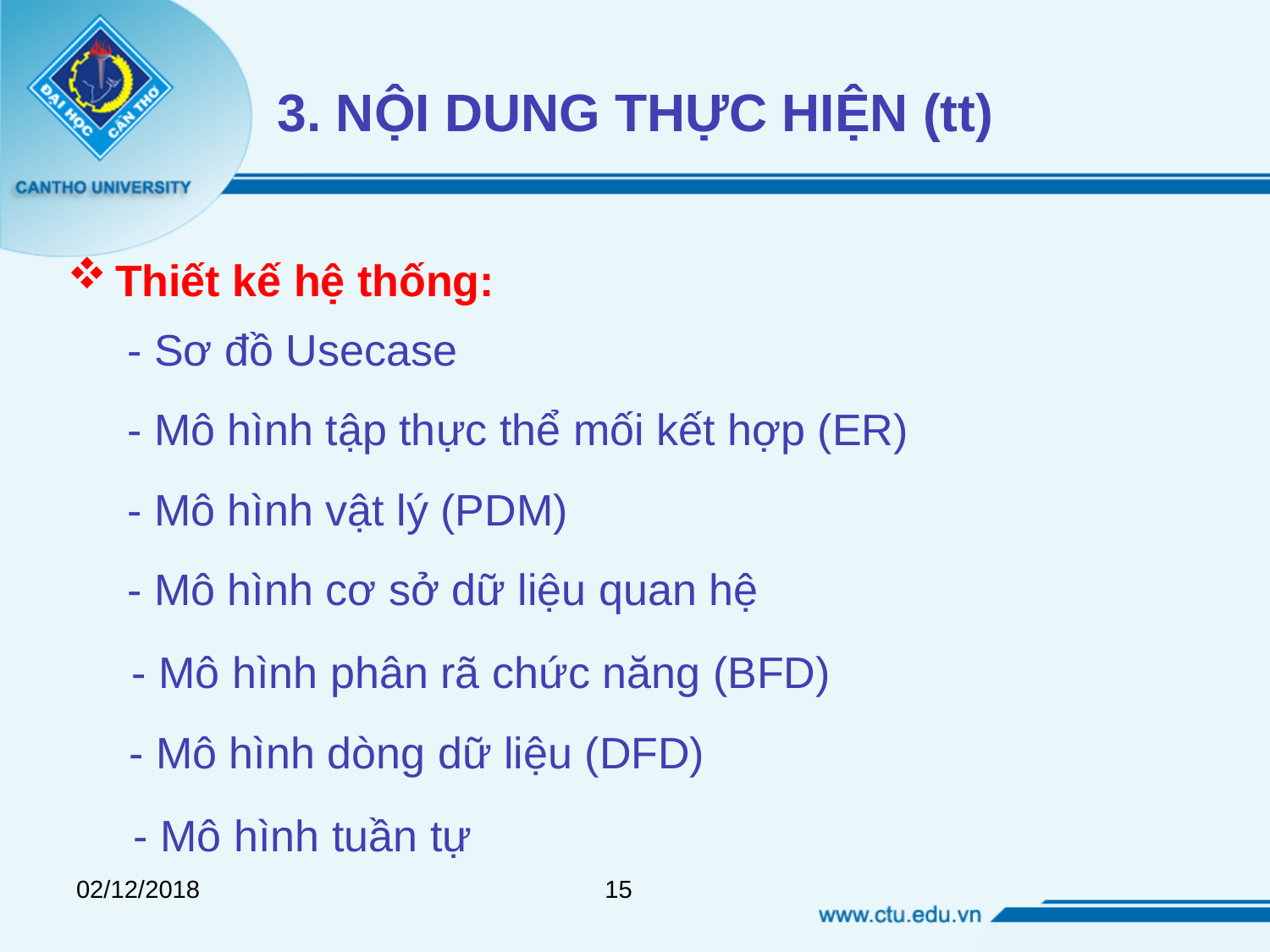

3. NỘI DUNG THỰC HIỆN (tt)
Thiết kế hệ thống:
- Sơ đồ Usecase
- Mô hình tập thực thể mối kết hợp (ER)
- Mô hình vật lý (PDM)
- Mô hình cơ sở dữ liệu quan hệ
- Mô hình phân rã chức năng (BFD)
- Mô hình dòng dữ liệu (DFD)
- Mô hình tuần tự
02/12/2018
15